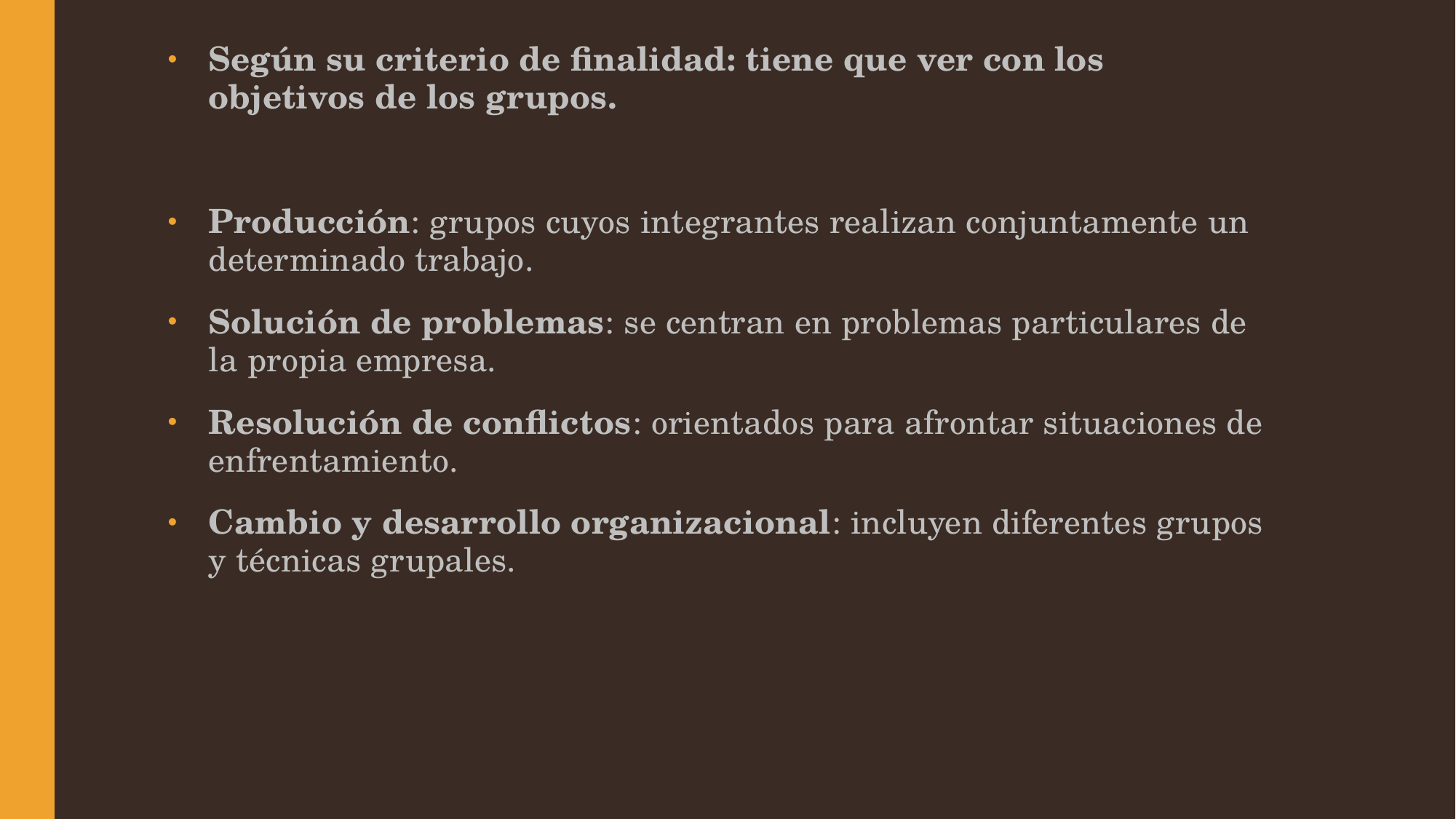

Según su criterio de finalidad: tiene que ver con los objetivos de los grupos.

Producción: grupos cuyos integrantes realizan conjuntamente un determinado trabajo.
Solución de problemas: se centran en problemas particulares de la propia empresa.
Resolución de conflictos: orientados para afrontar situaciones de enfrentamiento.
Cambio y desarrollo organizacional: incluyen diferentes grupos y técnicas grupales.